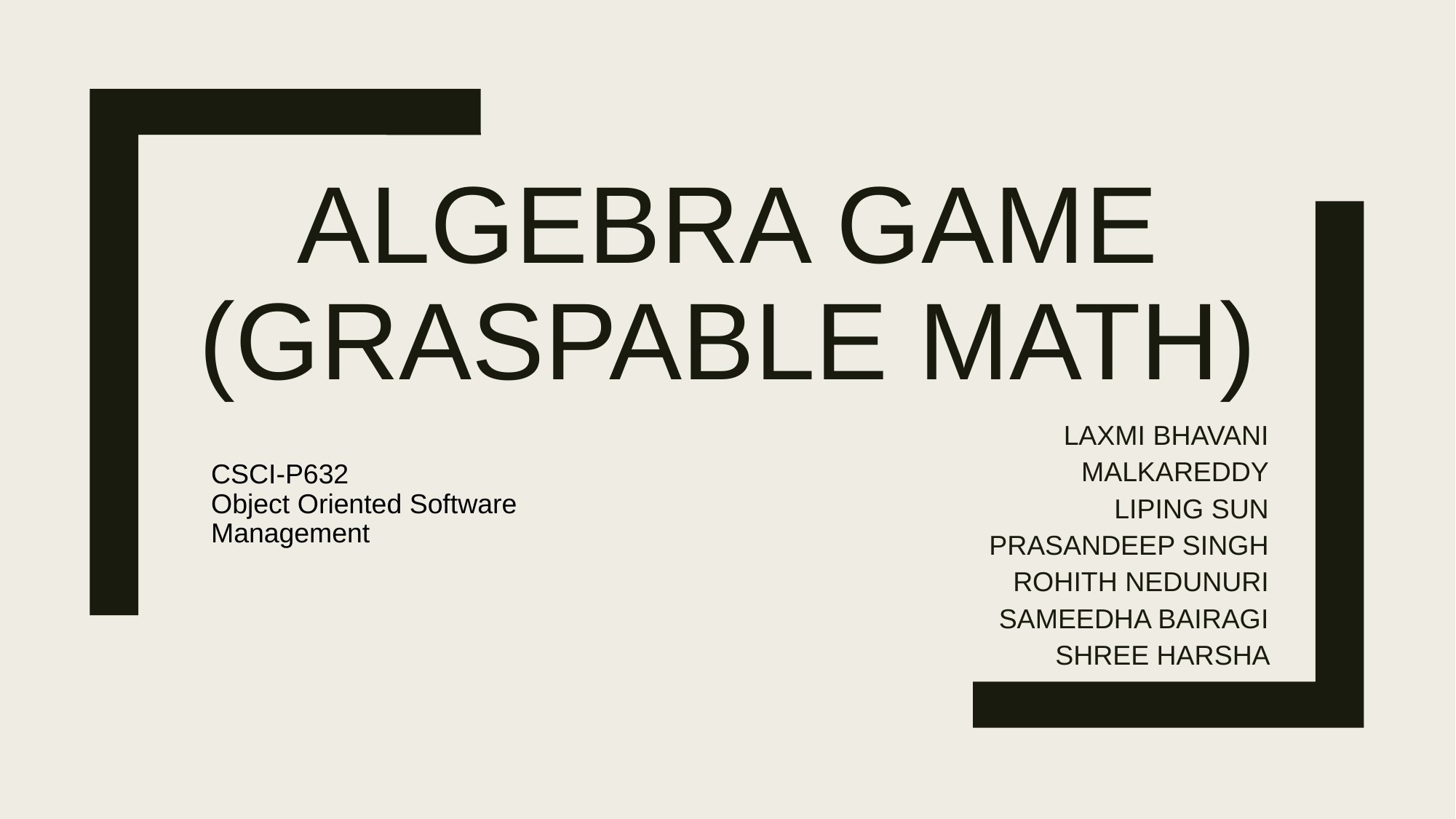

# Algebra Game (Graspable Math)
Laxmi Bhavani Malkareddy
Liping Sun
Prasandeep Singh
Rohith Nedunuri
Sameedha Bairagi
Shree Harsha Sridharamurthy

CSCI-P632
Object Oriented Software Management